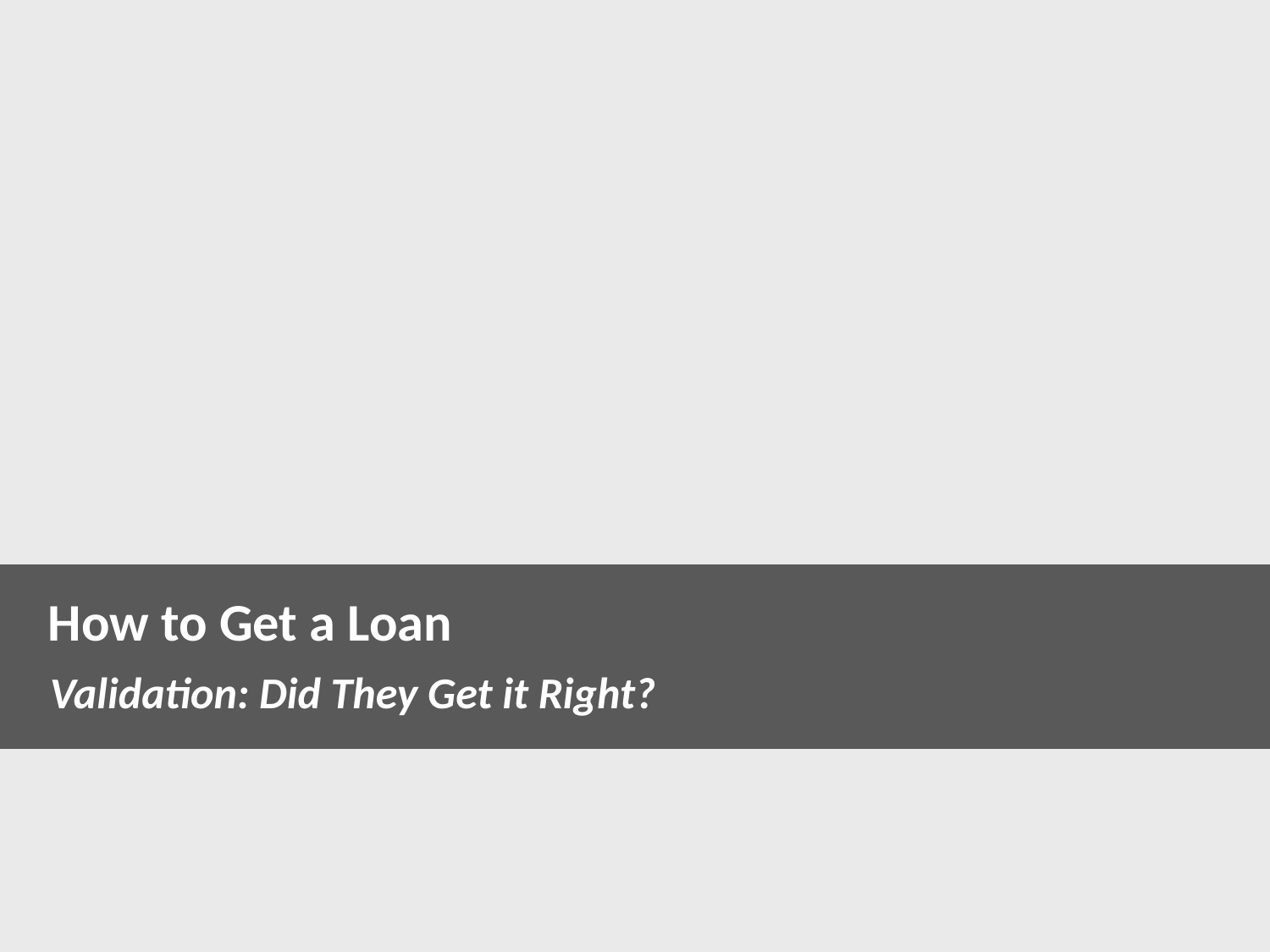

How to Get a Loan
     Validation: Did They Get it Right?